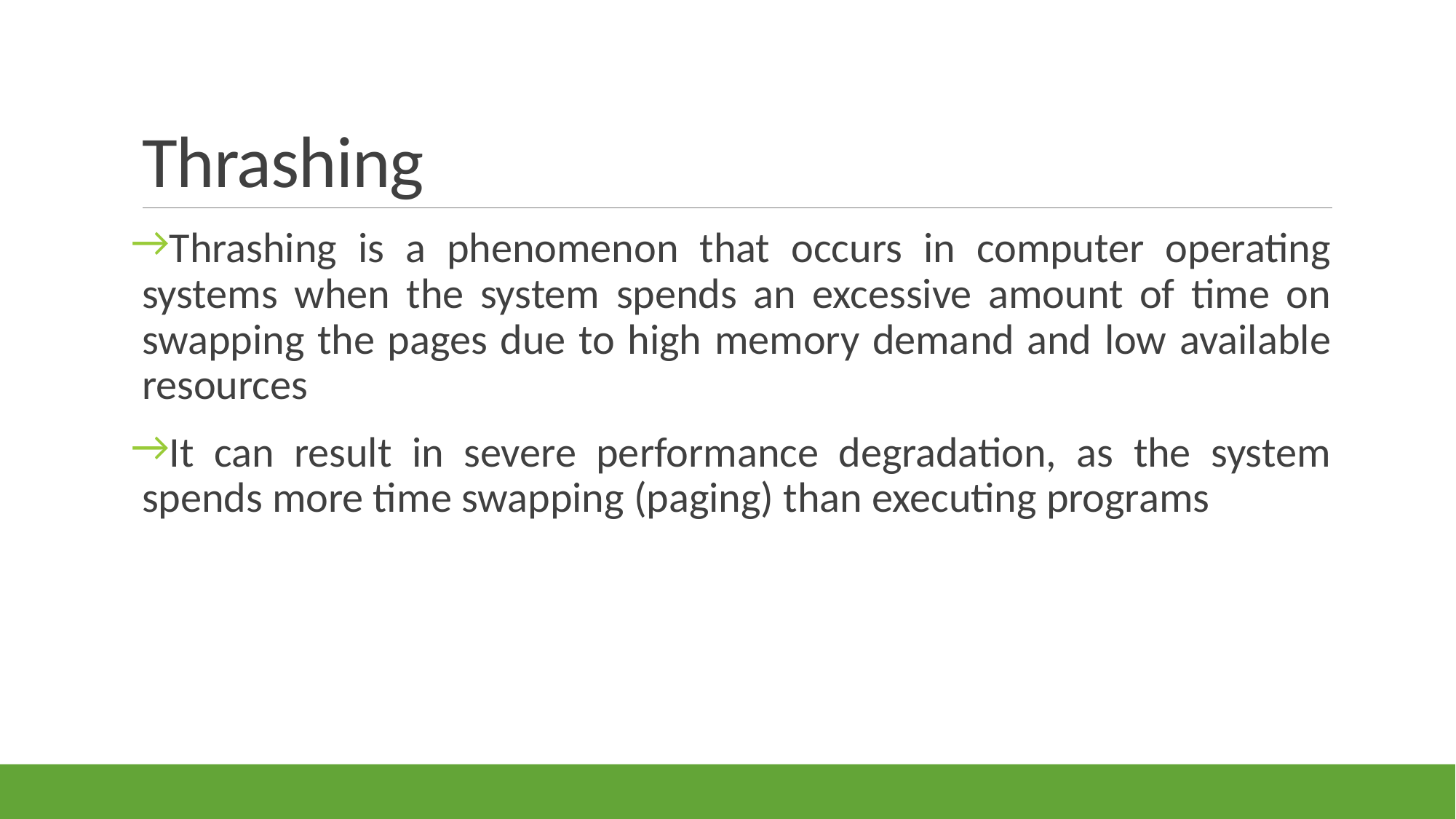

# Thrashing
Thrashing is a phenomenon that occurs in computer operating systems when the system spends an excessive amount of time on swapping the pages due to high memory demand and low available resources
It can result in severe performance degradation, as the system spends more time swapping (paging) than executing programs